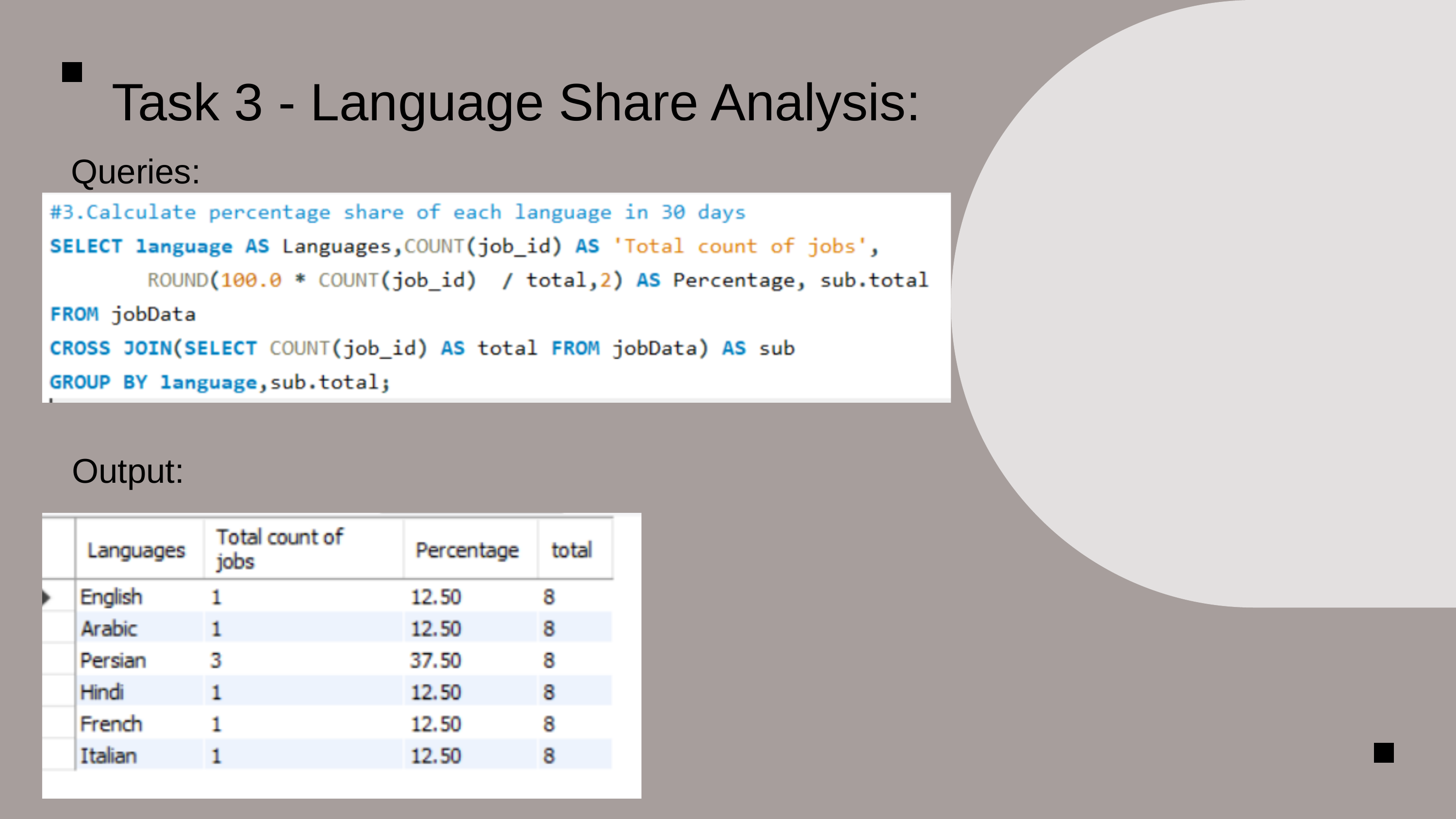

Task 3 - Language Share Analysis:

Queries:

Output: